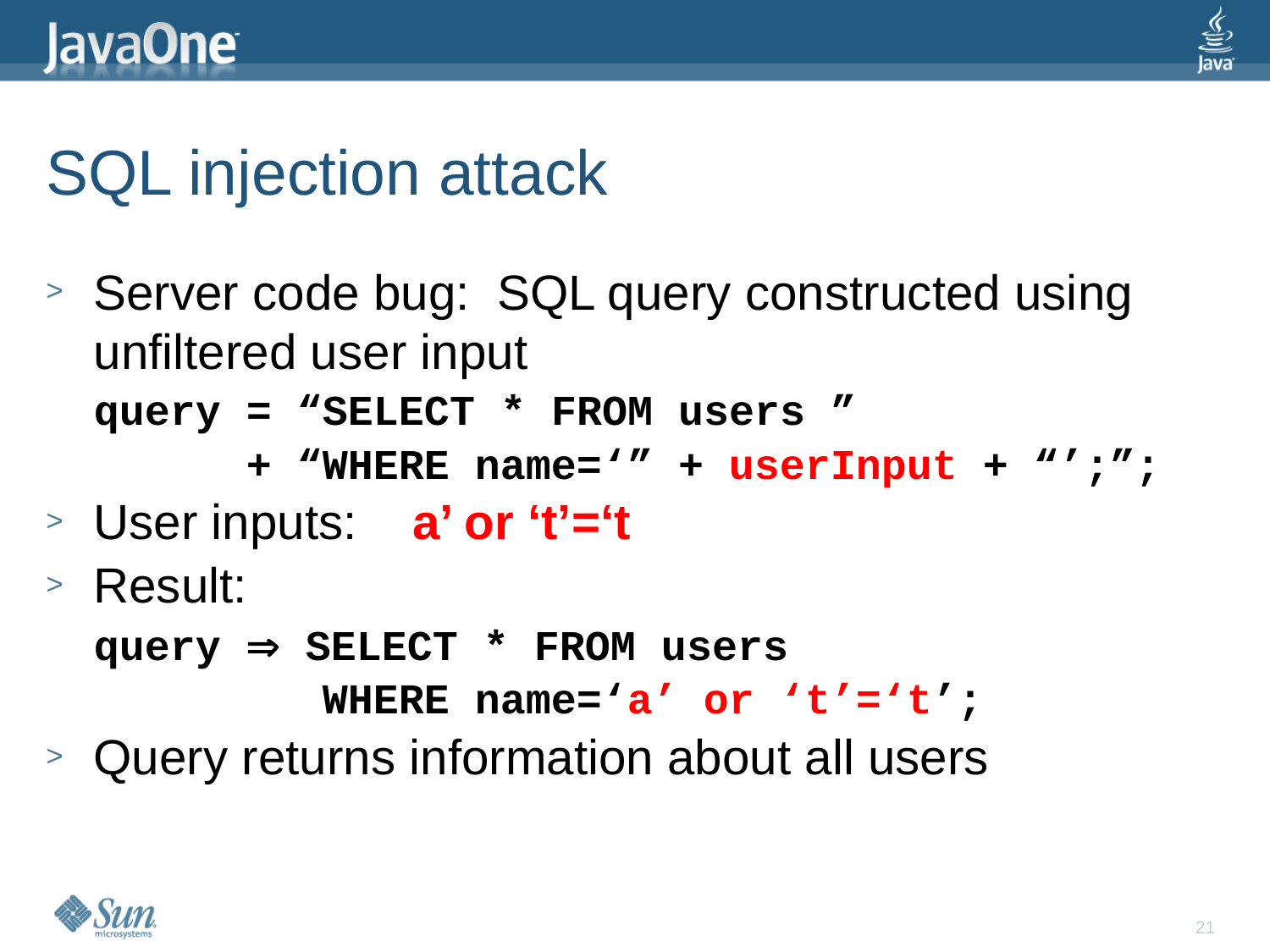

# SQL injection attack
Server code bug:  SQL query constructed using unfiltered user input
query = “SELECT * FROM users ”
      + “WHERE name=‘” + userInput + “’;”;
User inputs:    a’ or ‘t’=‘t
Result:
query ⇒ SELECT * FROM users
         WHERE name=‘a’ or ‘t’=‘t’;
Query returns information about all users

21